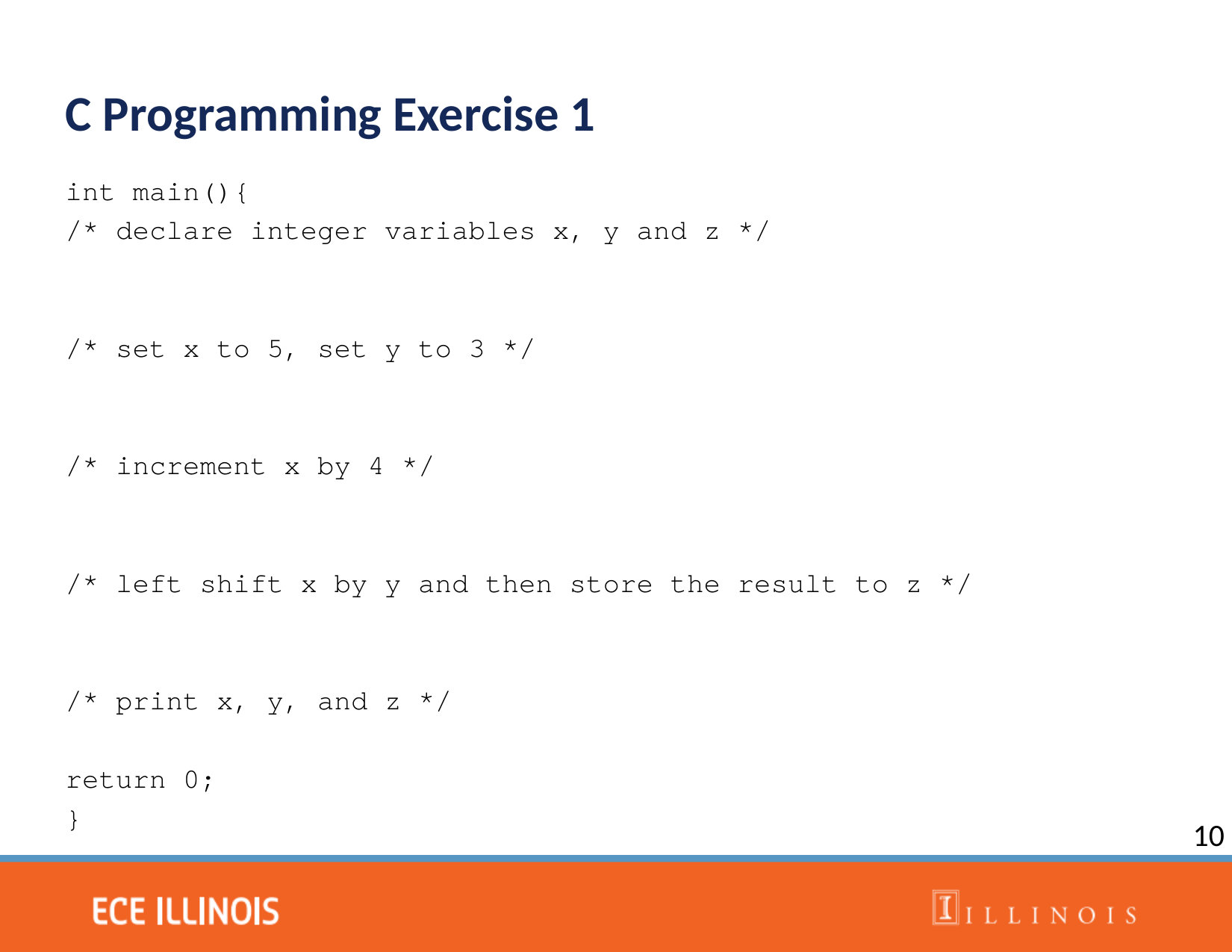

C Programming Exercise 1
int main(){
/* declare integer variables x, y and z */

/* set x to 5, set y to 3 */

/* increment x by 4 */

/* left shift x by y and then store the result to z */

/* print x, y, and z */

return 0;
}
10